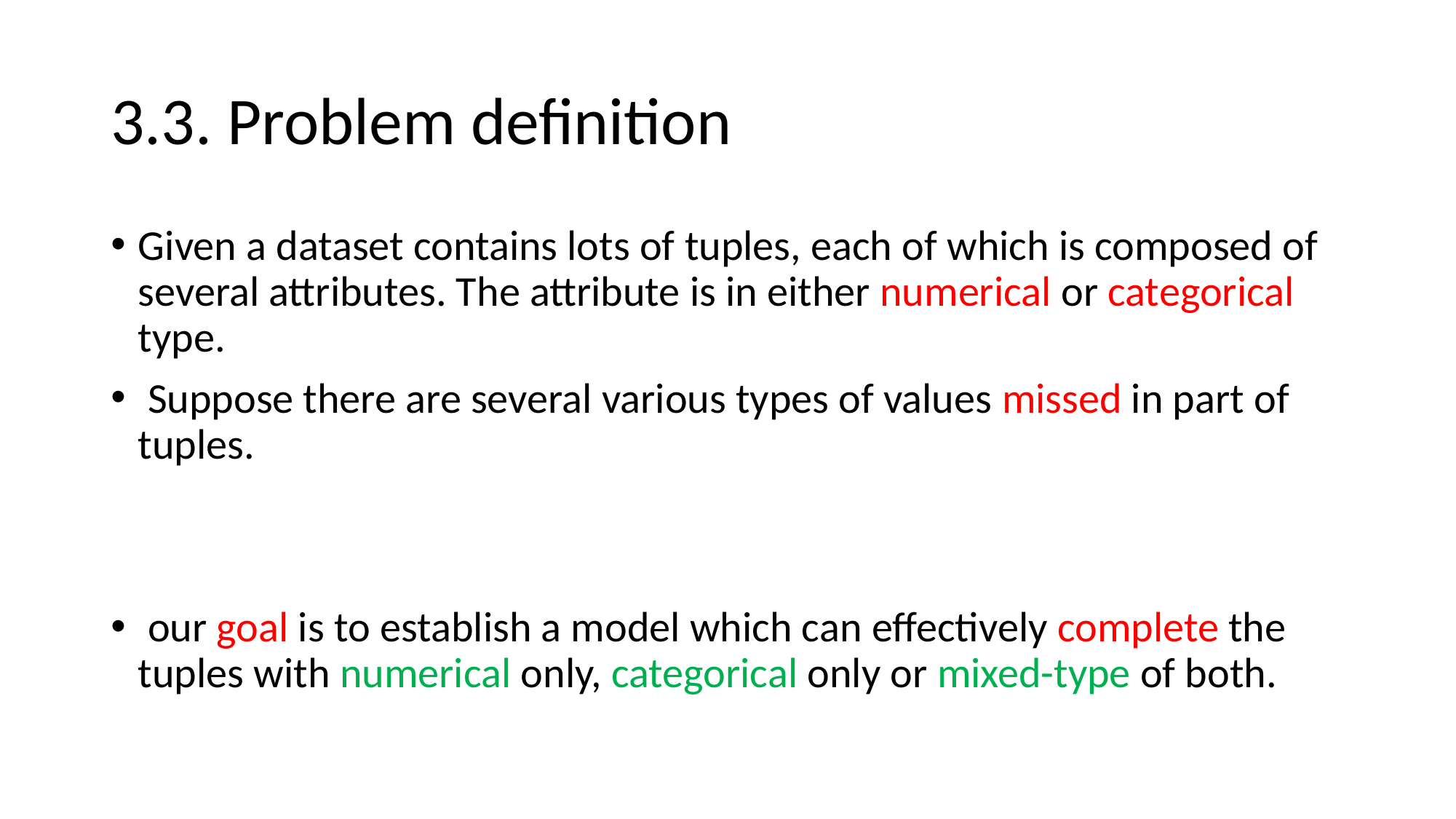

# 3.3. Problem definition
Given a dataset contains lots of tuples, each of which is composed of several attributes. The attribute is in either numerical or categorical type.
 Suppose there are several various types of values missed in part of tuples.

 our goal is to establish a model which can effectively complete the tuples with numerical only, categorical only or mixed-type of both.